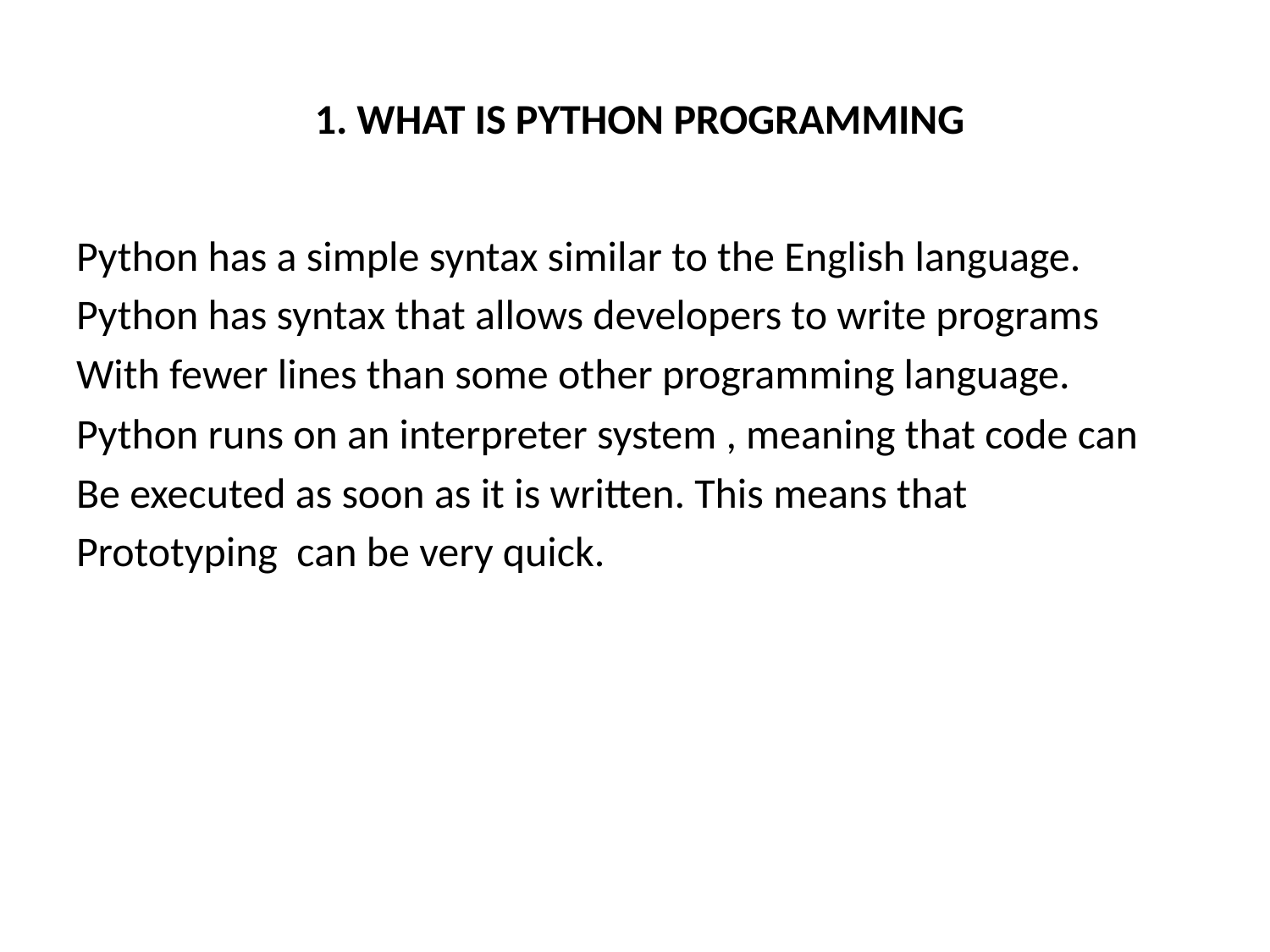

# 1. WHAT IS PYTHON PROGRAMMING
Python has a simple syntax similar to the English language.
Python has syntax that allows developers to write programs
With fewer lines than some other programming language.
Python runs on an interpreter system , meaning that code can
Be executed as soon as it is written. This means that
Prototyping  can be very quick.